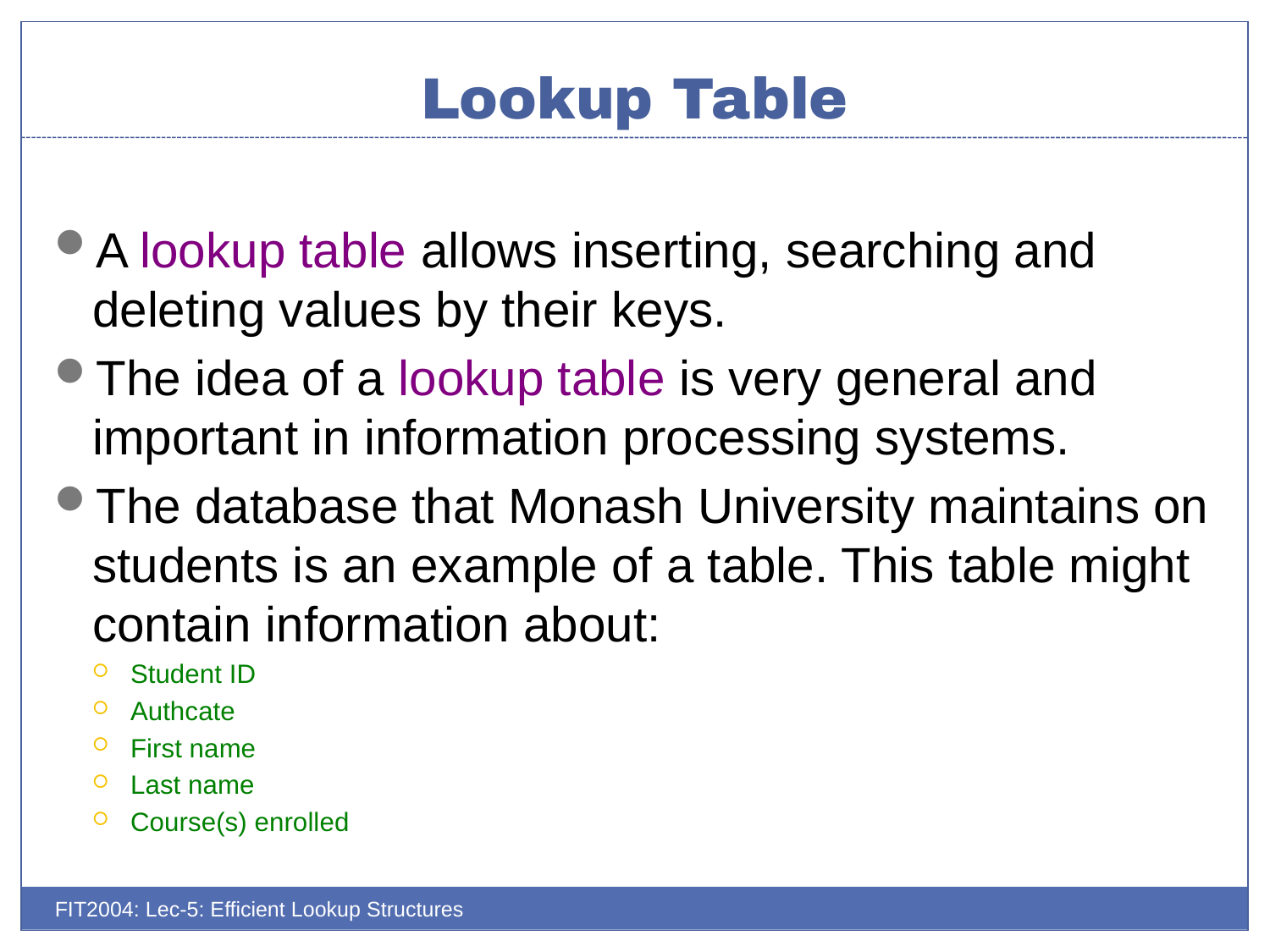

# Lookup Table
A lookup table allows inserting, searching and deleting values by their keys.
The idea of a lookup table is very general and important in information processing systems.
The database that Monash University maintains on students is an example of a table. This table might contain information about:
Student ID
Authcate
First name
Last name
Course(s) enrolled
FIT2004: Lec-5: Efficient Lookup Structures